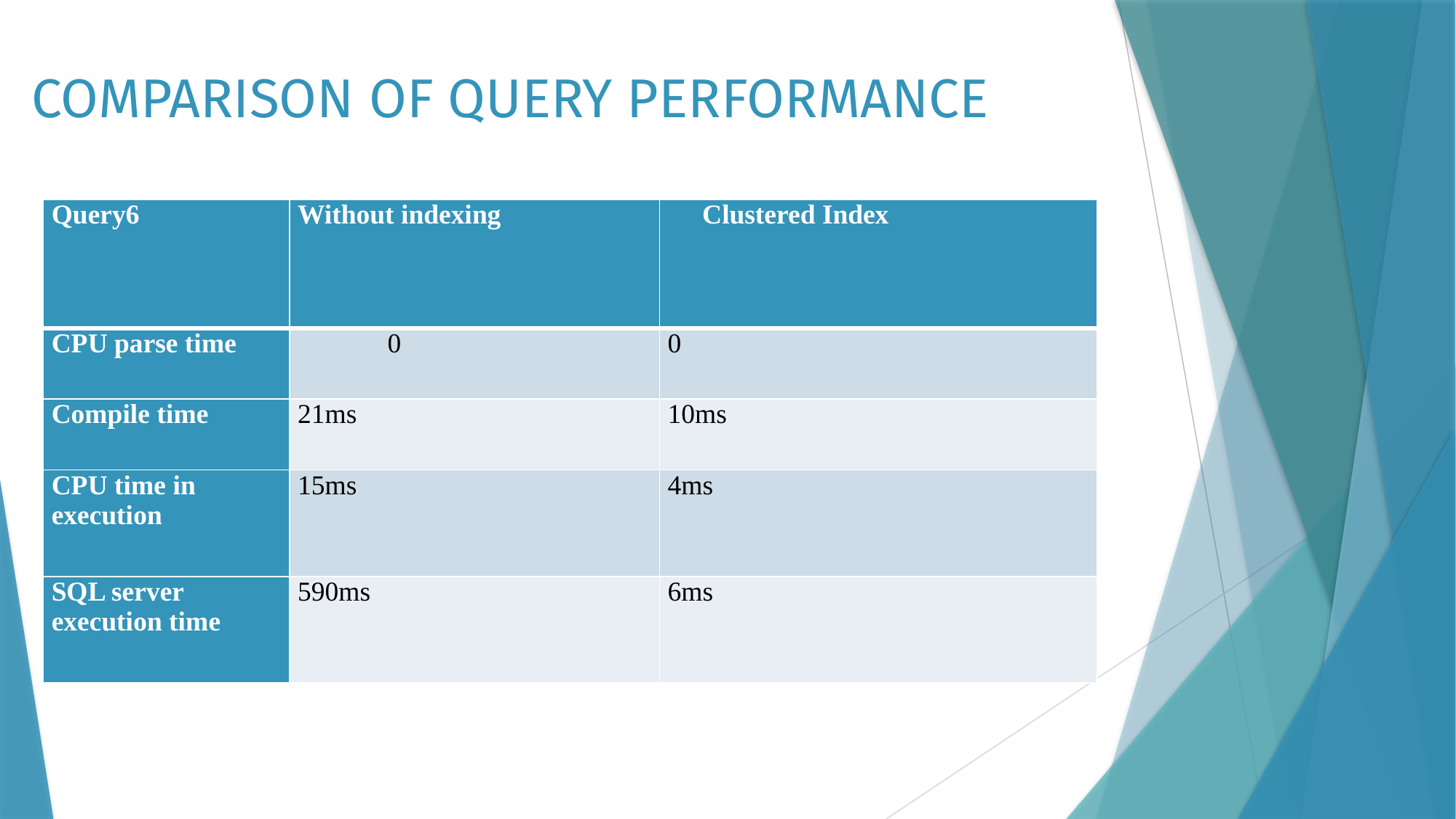

# COMPARISON OF QUERY PERFORMANCE
| Query6 | Without indexing | Clustered Index |
| --- | --- | --- |
| CPU parse time | 0 | 0 |
| Compile time | 21ms | 10ms |
| CPU time in execution | 15ms | 4ms |
| SQL server execution time | 590ms | 6ms |